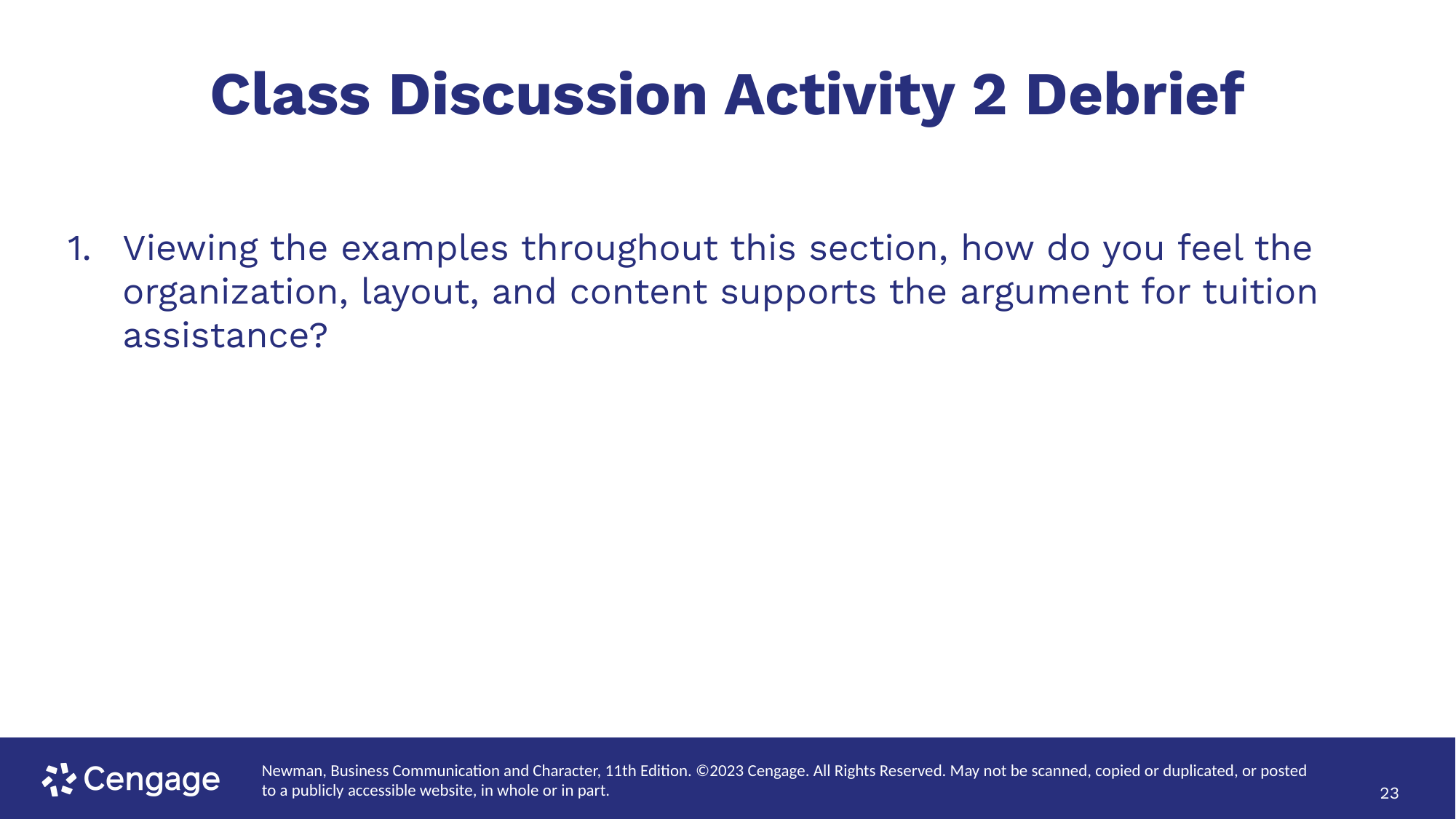

# Class Discussion Activity 2 Debrief
Viewing the examples throughout this section, how do you feel the organization, layout, and content supports the argument for tuition assistance?